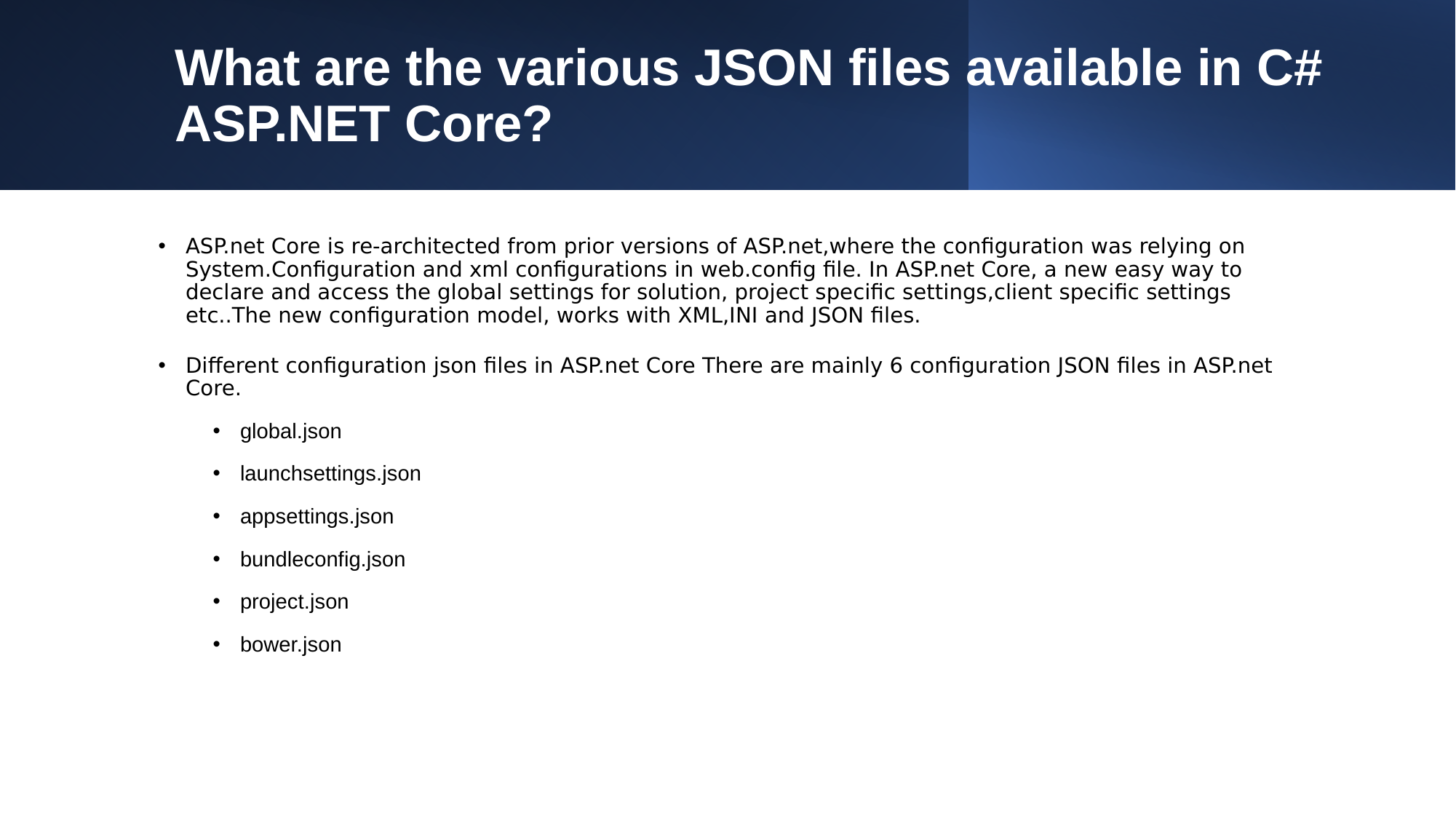

# What are the various JSON files available in C# ASP.NET Core?
ASP.net Core is re-architected from prior versions of ASP.net,where the configuration was relying on System.Configuration and xml configurations in web.config file. In ASP.net Core, a new easy way to declare and access the global settings for solution, project specific settings,client specific settings etc..The new configuration model, works with XML,INI and JSON files.
Different configuration json files in ASP.net Core There are mainly 6 configuration JSON files in ASP.net Core.
global.json
launchsettings.json
appsettings.json
bundleconfig.json
project.json
bower.json